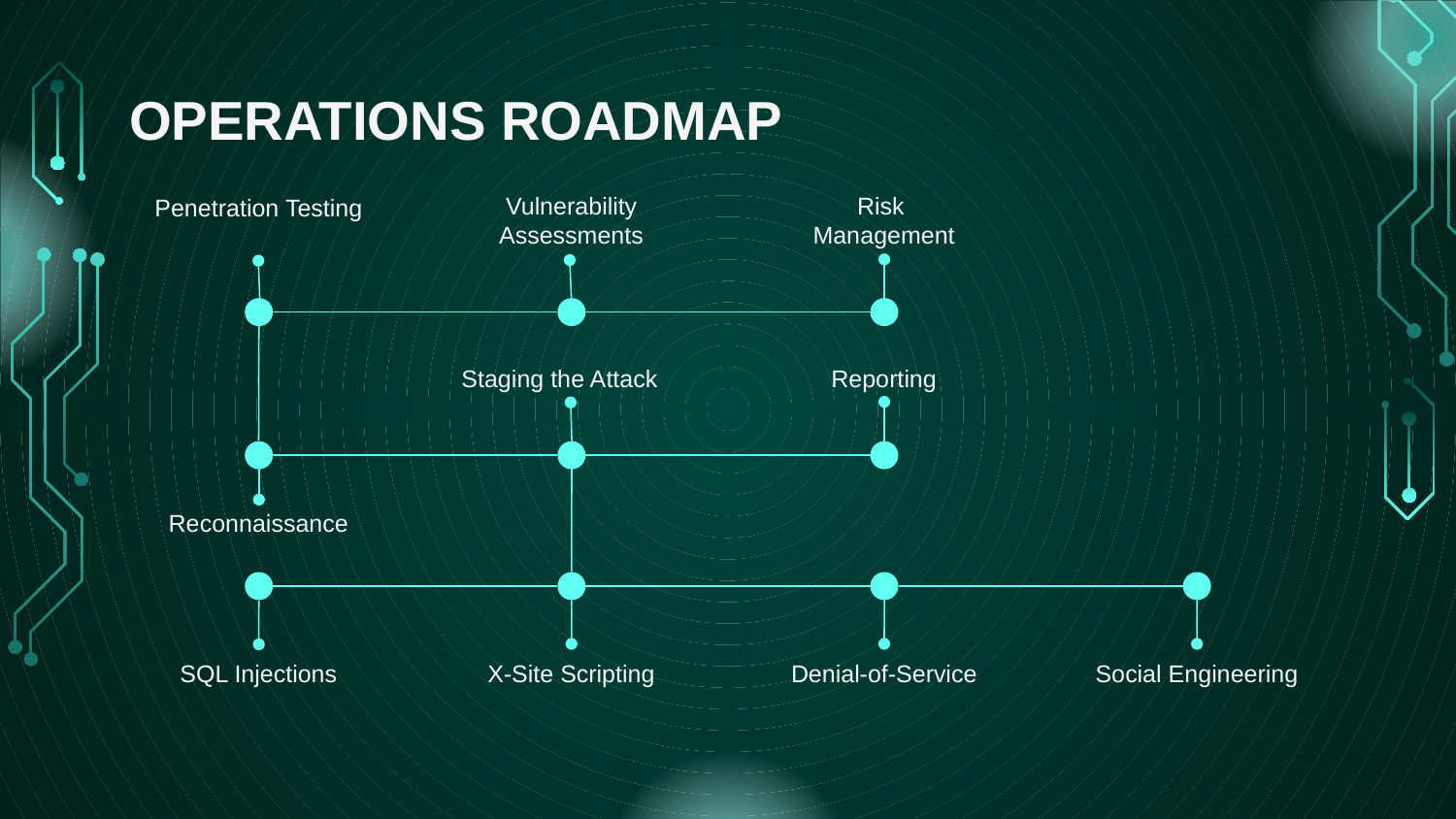

# OPERATIONS ROADMAP
Vulnerability Assessments
Risk
Management
Penetration Testing

Staging the Attack
Reporting

Reconnaissance

X-Site Scripting

Denial-of-Service

Social Engineering
SQL Injections